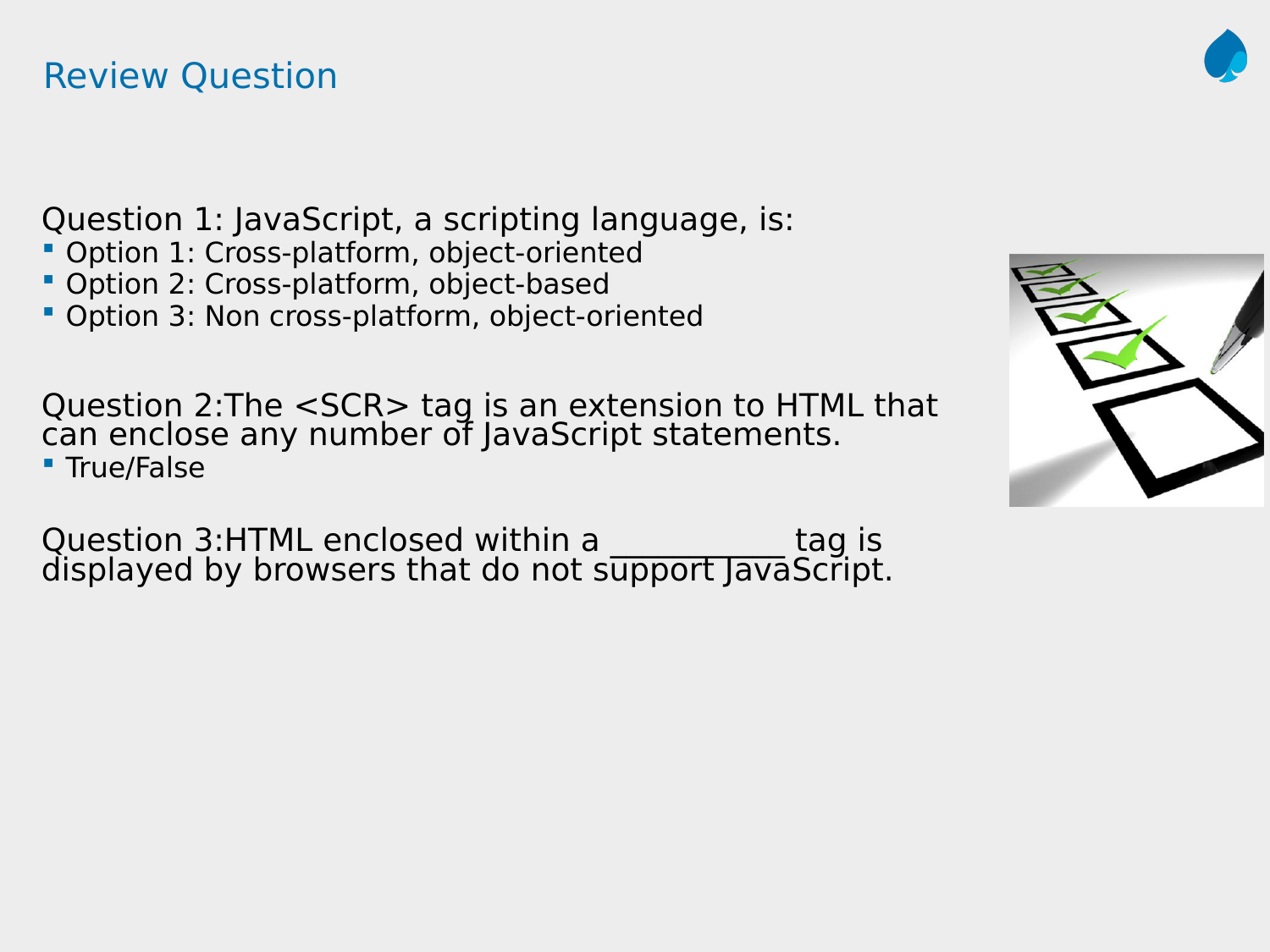

# Review Question
Question 1: JavaScript, a scripting language, is:
Option 1: Cross-platform, object-oriented
Option 2: Cross-platform, object-based
Option 3: Non cross-platform, object-oriented

Question 2:The <SCR> tag is an extension to HTML that can enclose any number of JavaScript statements.
True/False

Question 3:HTML enclosed within a ___________ tag is displayed by browsers that do not support JavaScript.